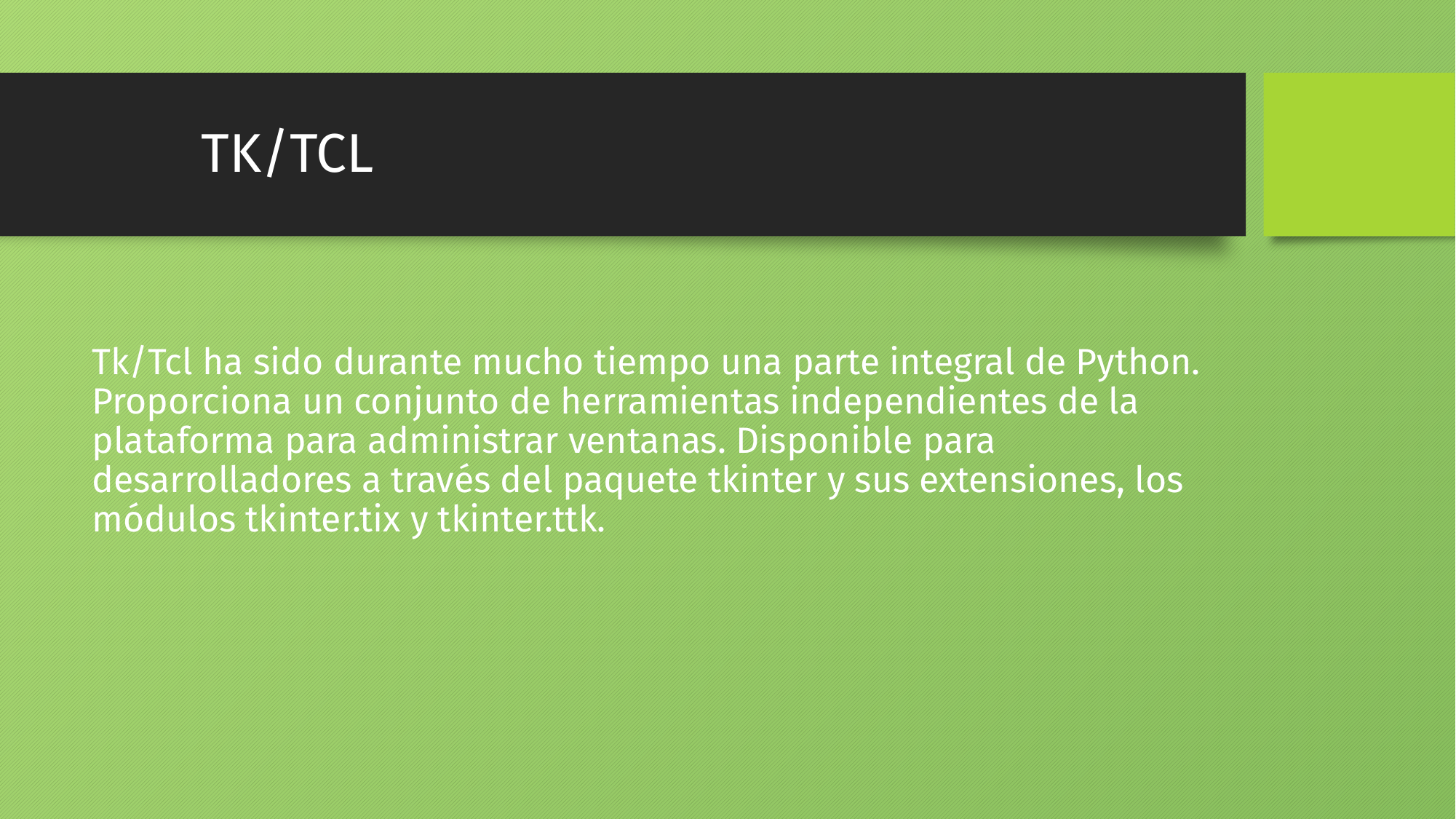

# TK/TCL

Tk/Tcl ha sido durante mucho tiempo una parte integral de Python. Proporciona un conjunto de herramientas independientes de la plataforma para administrar ventanas. Disponible para desarrolladores a través del paquete tkinter y sus extensiones, los módulos tkinter.tix y tkinter.ttk.